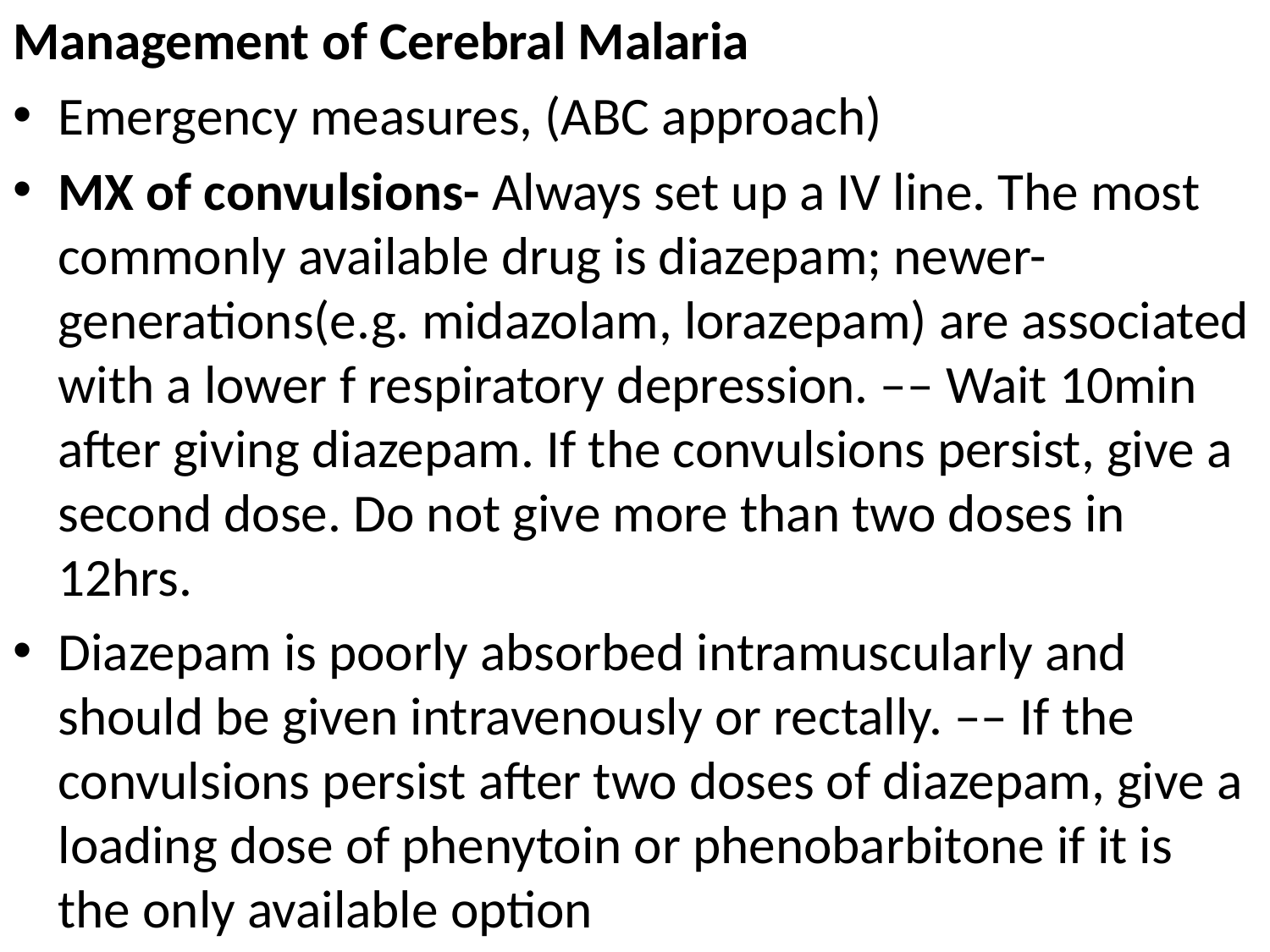

Management of Cerebral Malaria
Emergency measures, (ABC approach)
MX of convulsions- Always set up a IV line. The most commonly available drug is diazepam; newer-generations(e.g. midazolam, lorazepam) are associated with a lower f respiratory depression. –– Wait 10min after giving diazepam. If the convulsions persist, give a second dose. Do not give more than two doses in 12hrs.
Diazepam is poorly absorbed intramuscularly and should be given intravenously or rectally. –– If the convulsions persist after two doses of diazepam, give a loading dose of phenytoin or phenobarbitone if it is the only available option